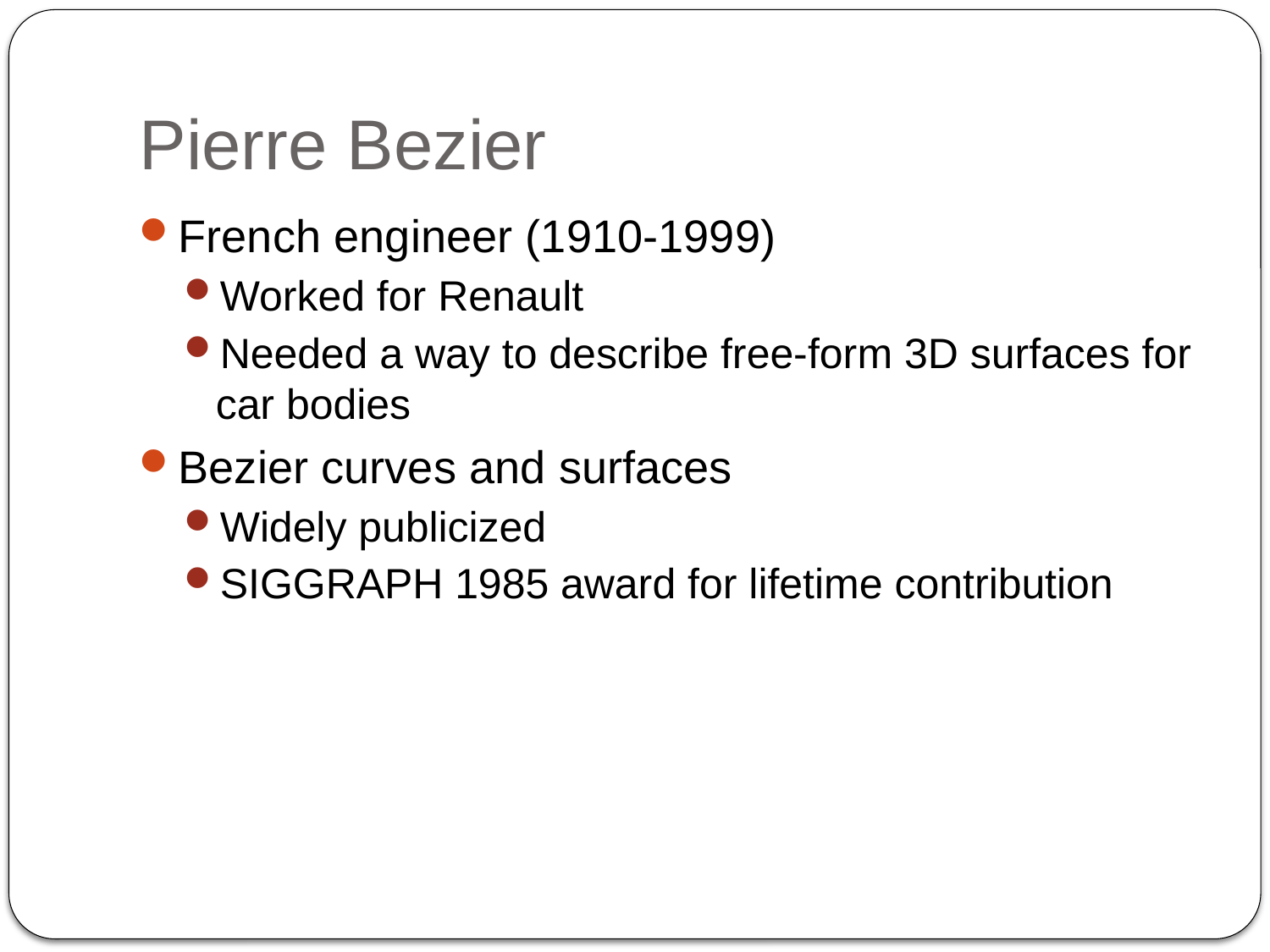

# Pierre Bezier
French engineer (1910-1999)
Worked for Renault
Needed a way to describe free-form 3D surfaces for car bodies
Bezier curves and surfaces
Widely publicized
SIGGRAPH 1985 award for lifetime contribution